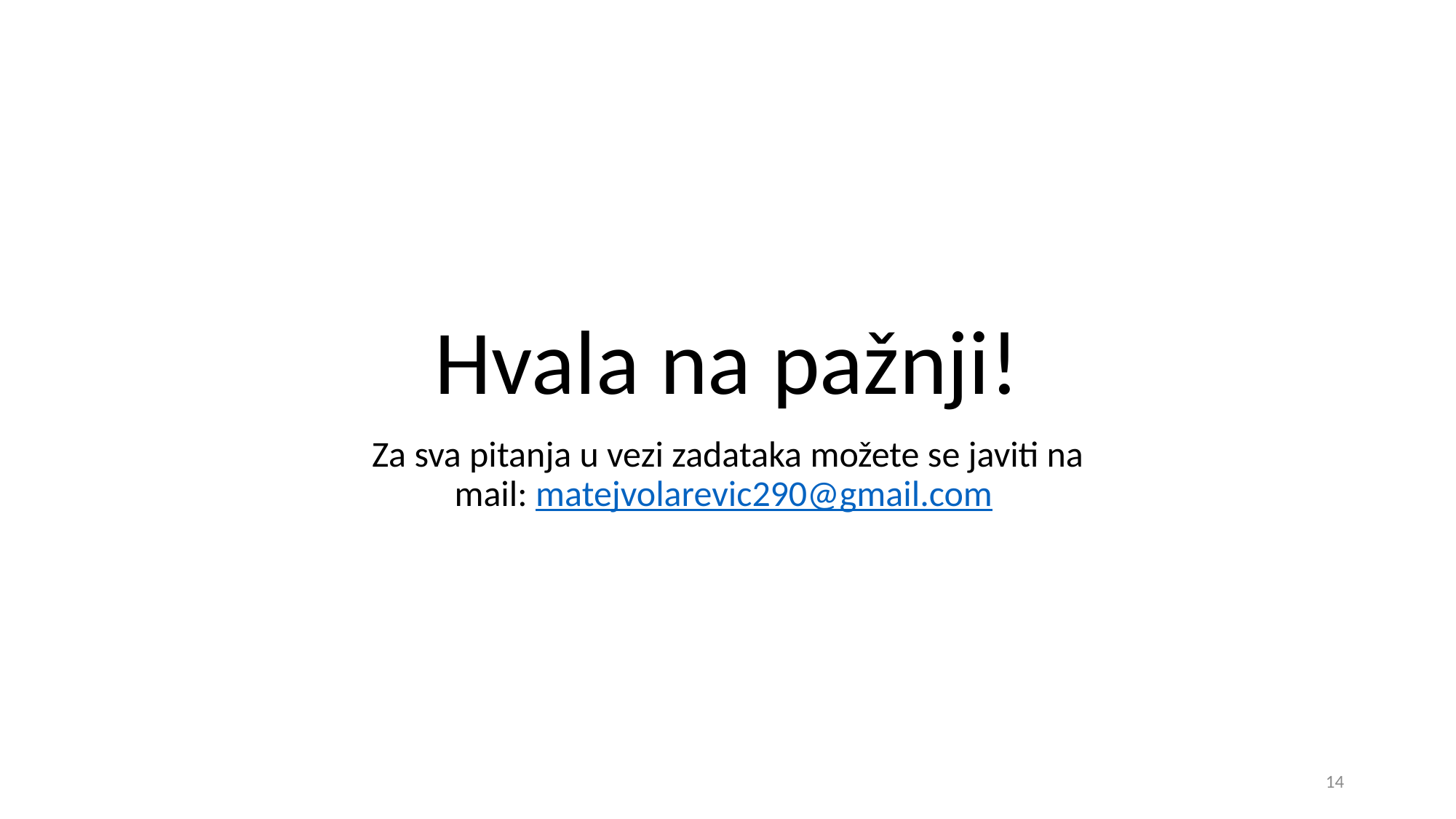

# Hvala na pažnji!
Za sva pitanja u vezi zadataka možete se javiti na
mail: matejvolarevic290@gmail.com
14